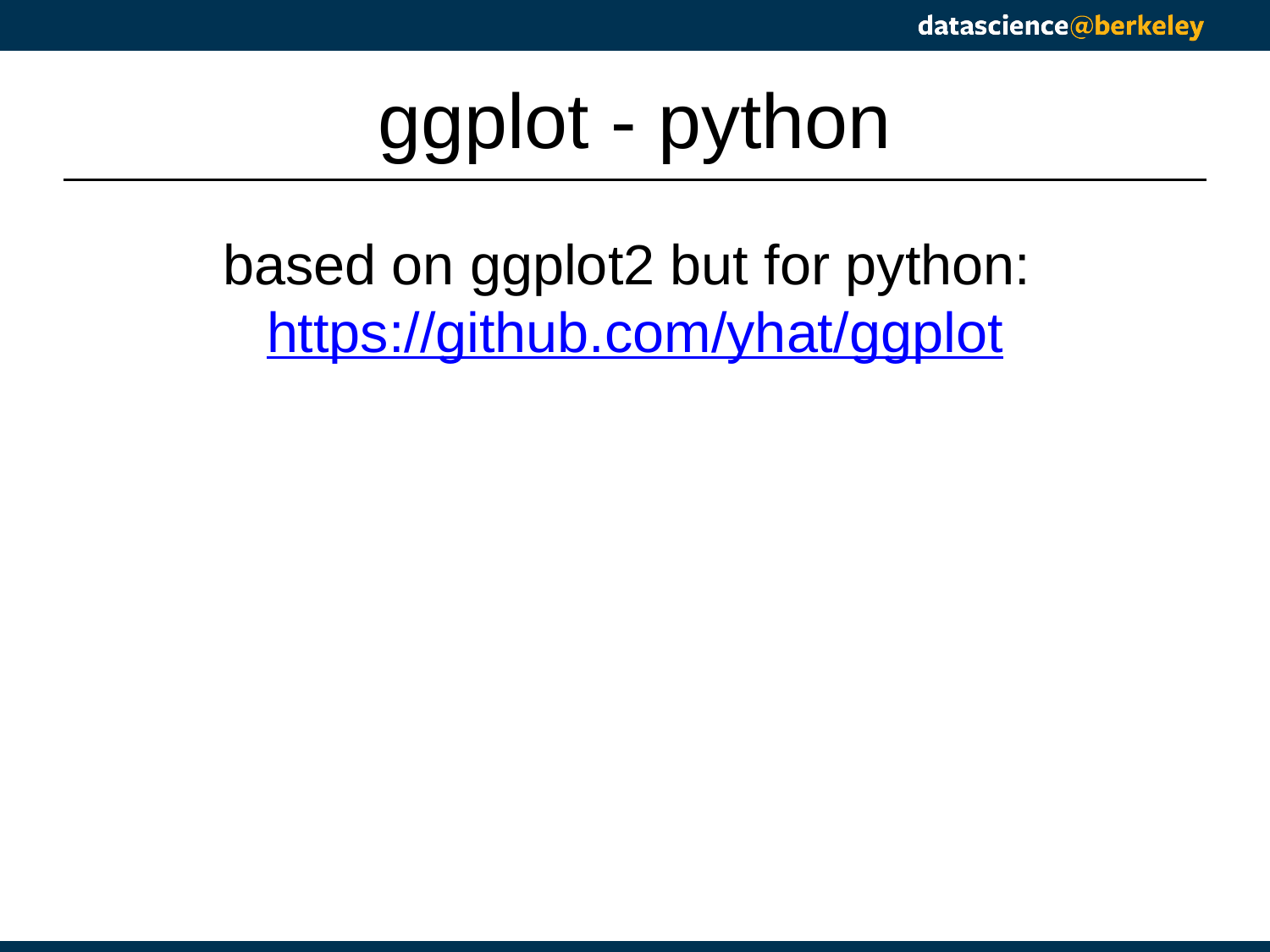

# ggplot - python
based on ggplot2 but for python: https://github.com/yhat/ggplot